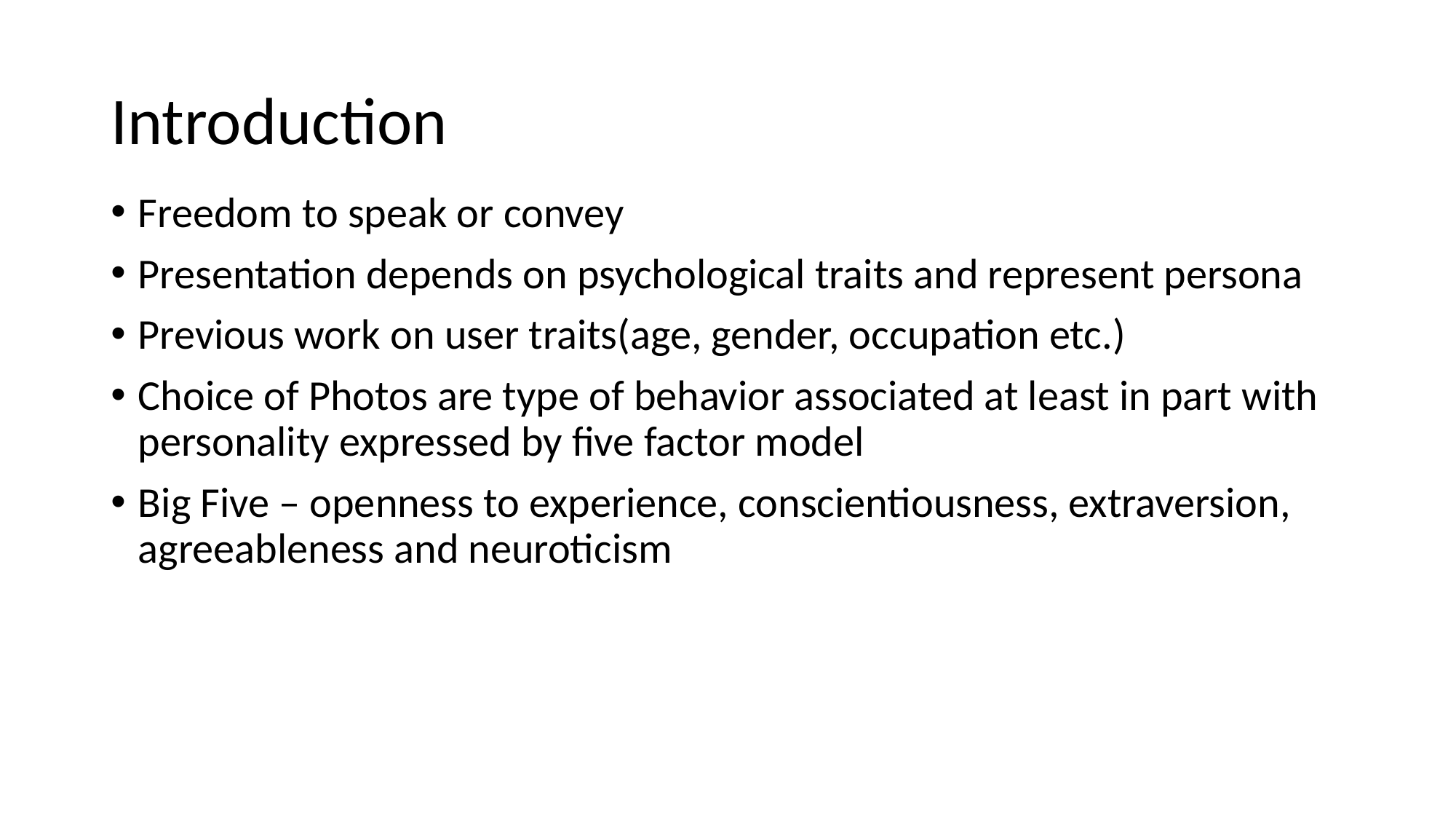

# Introduction
Freedom to speak or convey
Presentation depends on psychological traits and represent persona
Previous work on user traits(age, gender, occupation etc.)
Choice of Photos are type of behavior associated at least in part with personality expressed by five factor model
Big Five – openness to experience, conscientiousness, extraversion, agreeableness and neuroticism